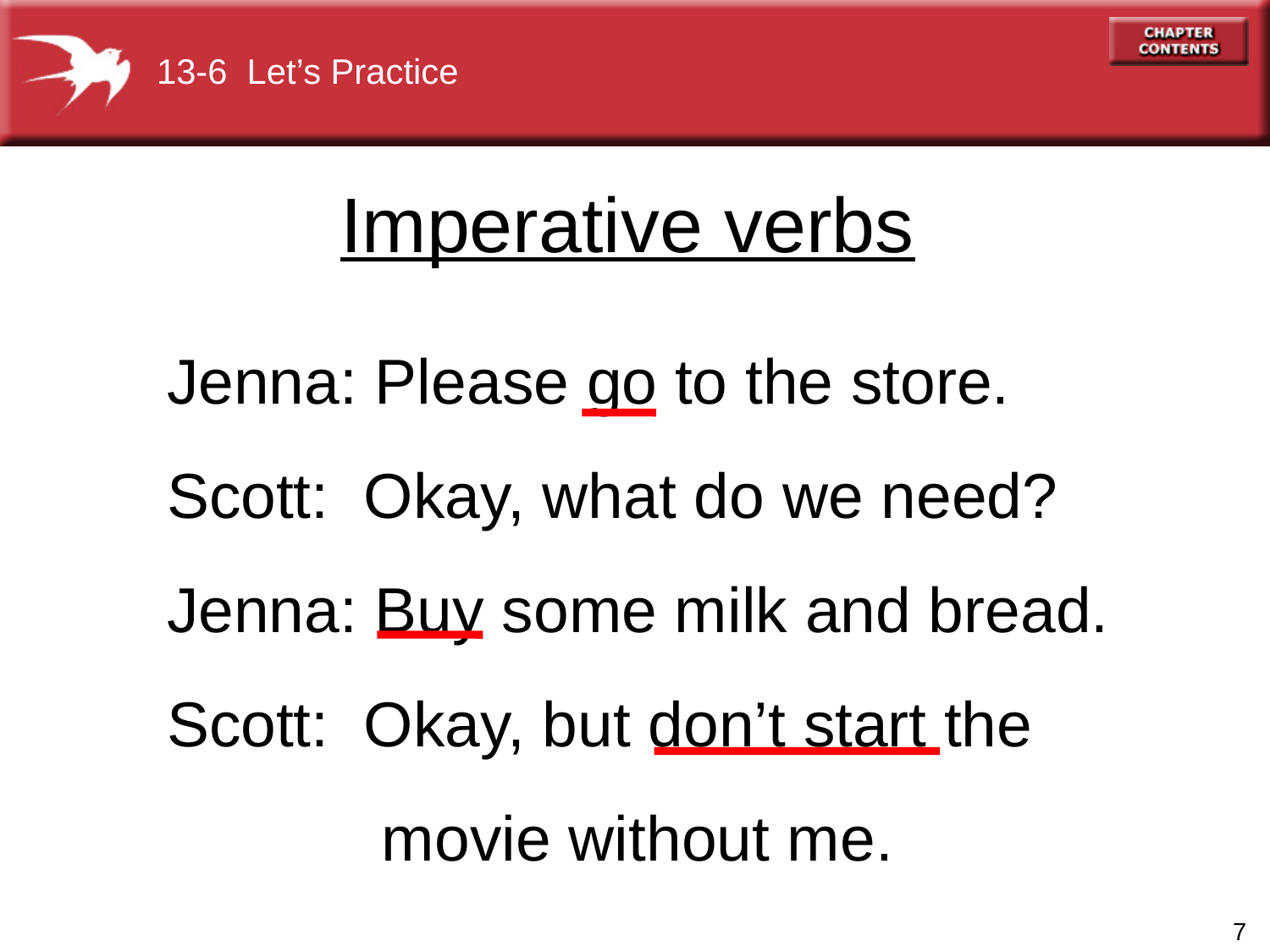

13-6  Let’s Practice
Imperative verbs
Jenna: Please go to the store.
Scott:  Okay, what do we need?
Jenna: Buy some milk and bread.
Scott:  Okay, but don’t start the
	     movie without me.

7